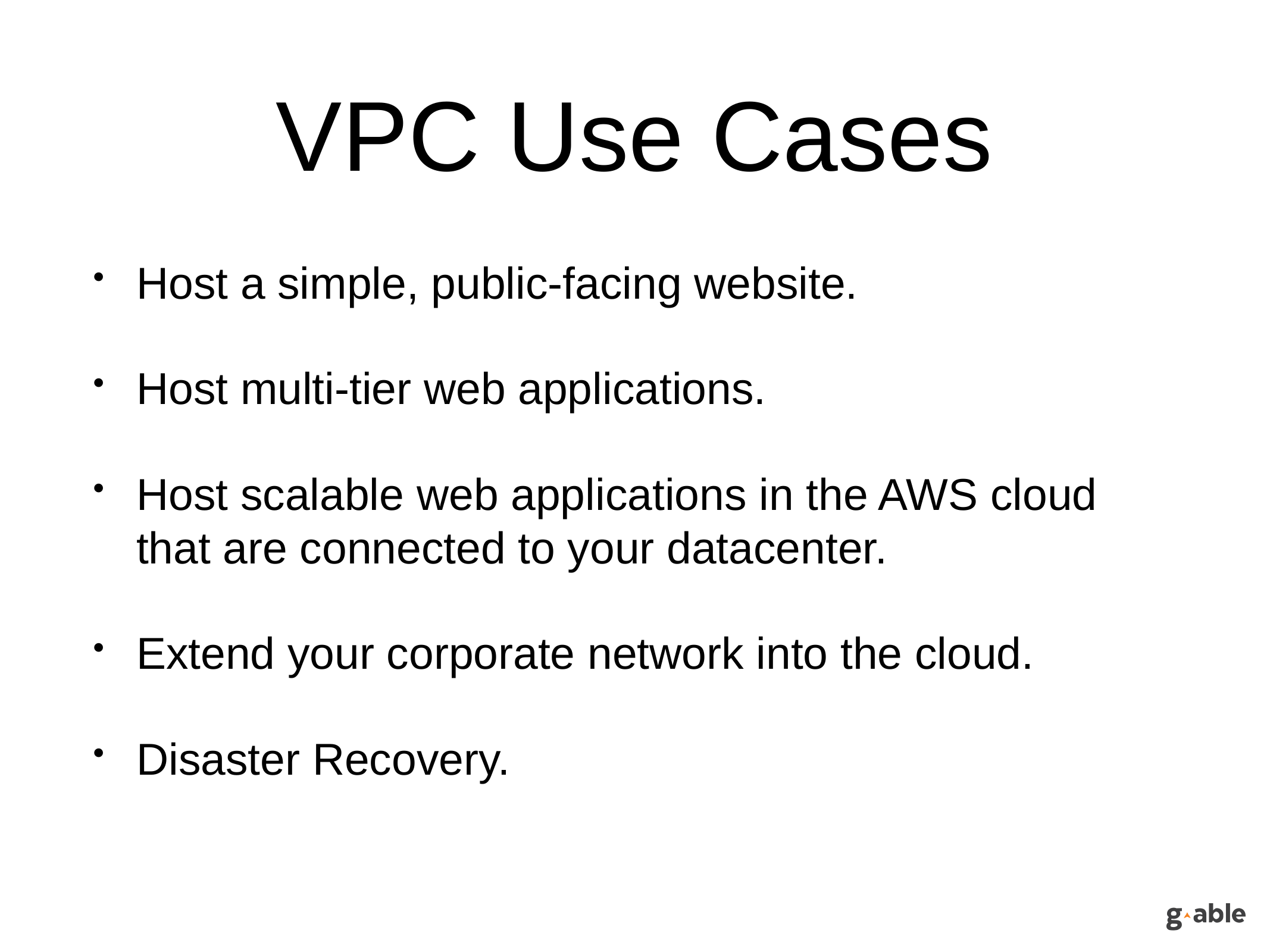

# VPC Use Cases
Host a simple, public-facing website.
Host multi-tier web applications.
Host scalable web applications in the AWS cloud that are connected to your datacenter.
Extend your corporate network into the cloud.
Disaster Recovery.
7